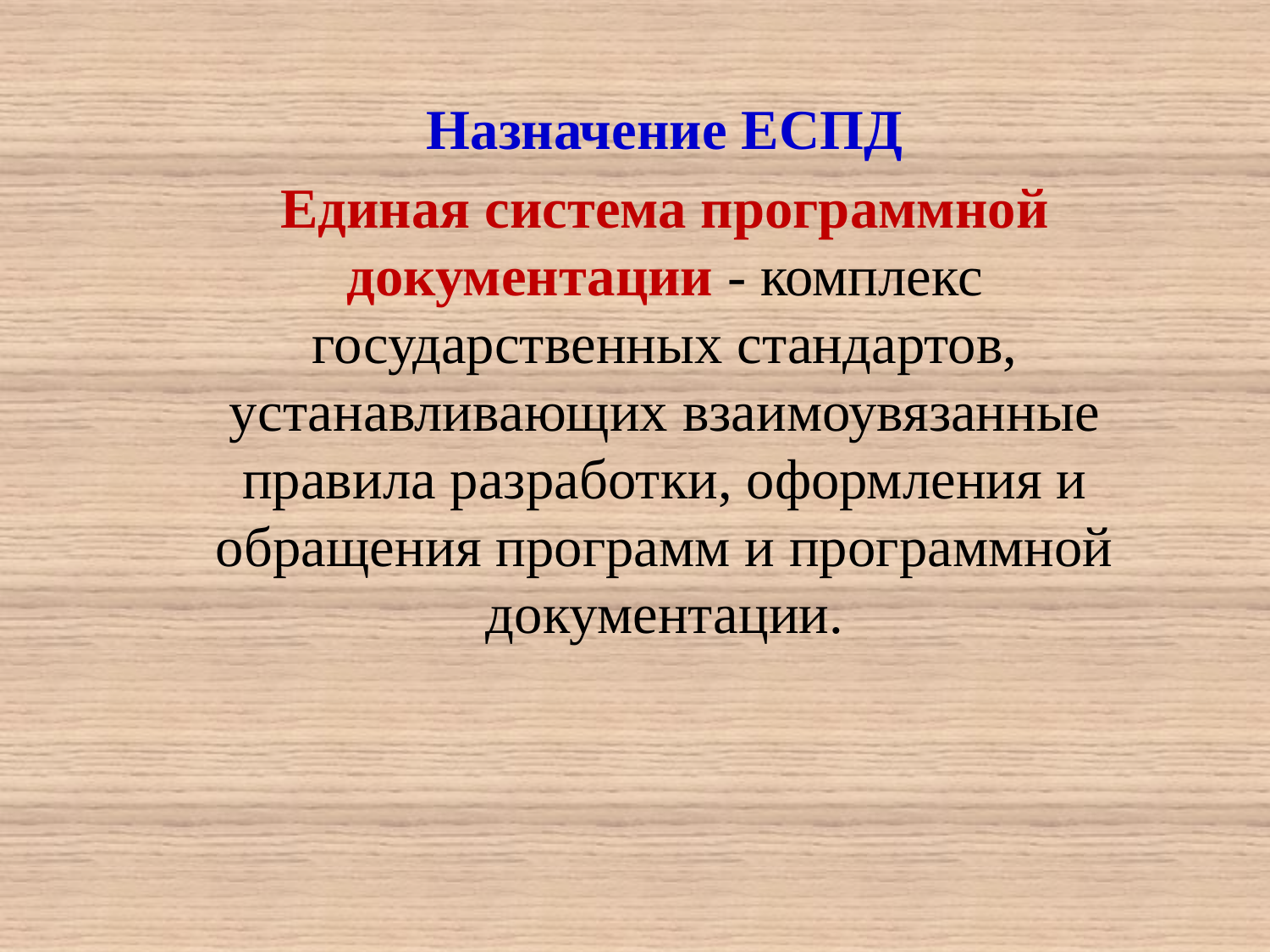

Назначение ЕСПД
Единая система программной документации - комплекс государственных стандартов, устанавливающих взаимоувязанные правила разработки, оформления и обращения программ и программной документации.